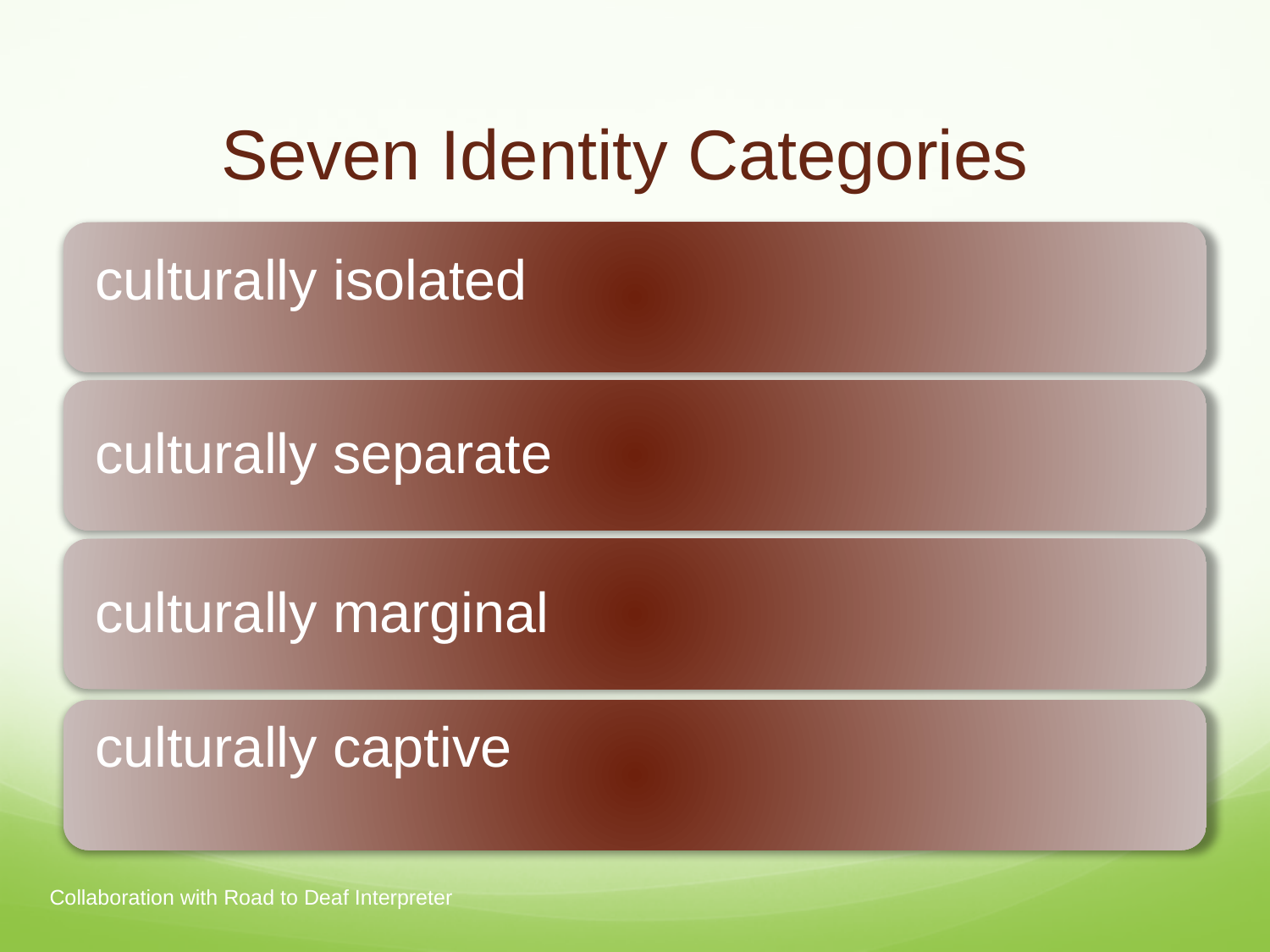

# Seven Identity Categories
culturally isolated

culturally separate

culturally marginal

culturally captive

Collaboration with Road to Deaf Interpreter